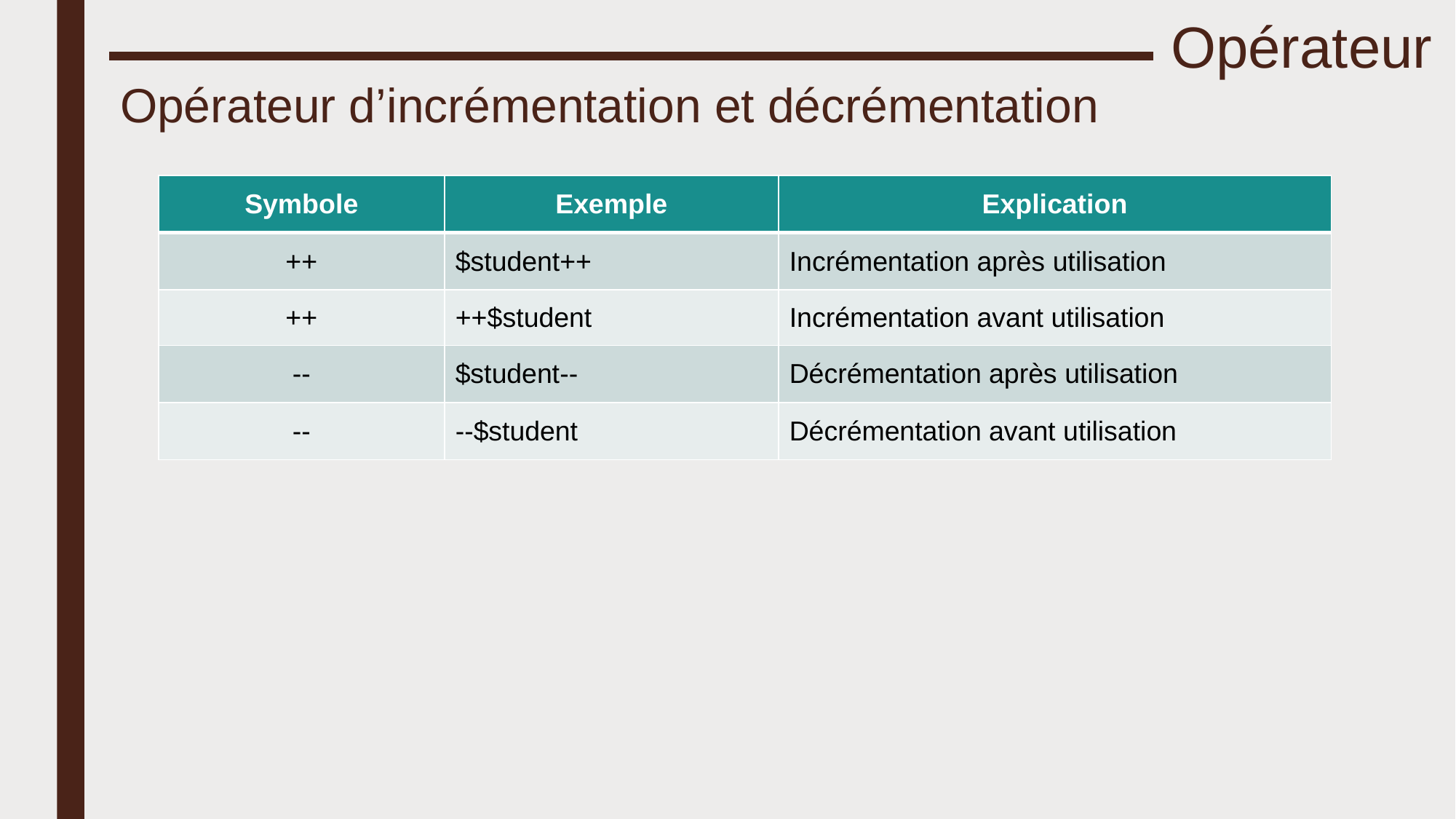

# Opérateur
Opérateur d’incrémentation et décrémentation

| Symbole | Exemple | Explication |
| --- | --- | --- |
| ++ | $student++ | Incrémentation après utilisation |
| ++ | ++$student | Incrémentation avant utilisation |
| -- | $student-- | Décrémentation après utilisation |
| -- | --$student | Décrémentation avant utilisation |